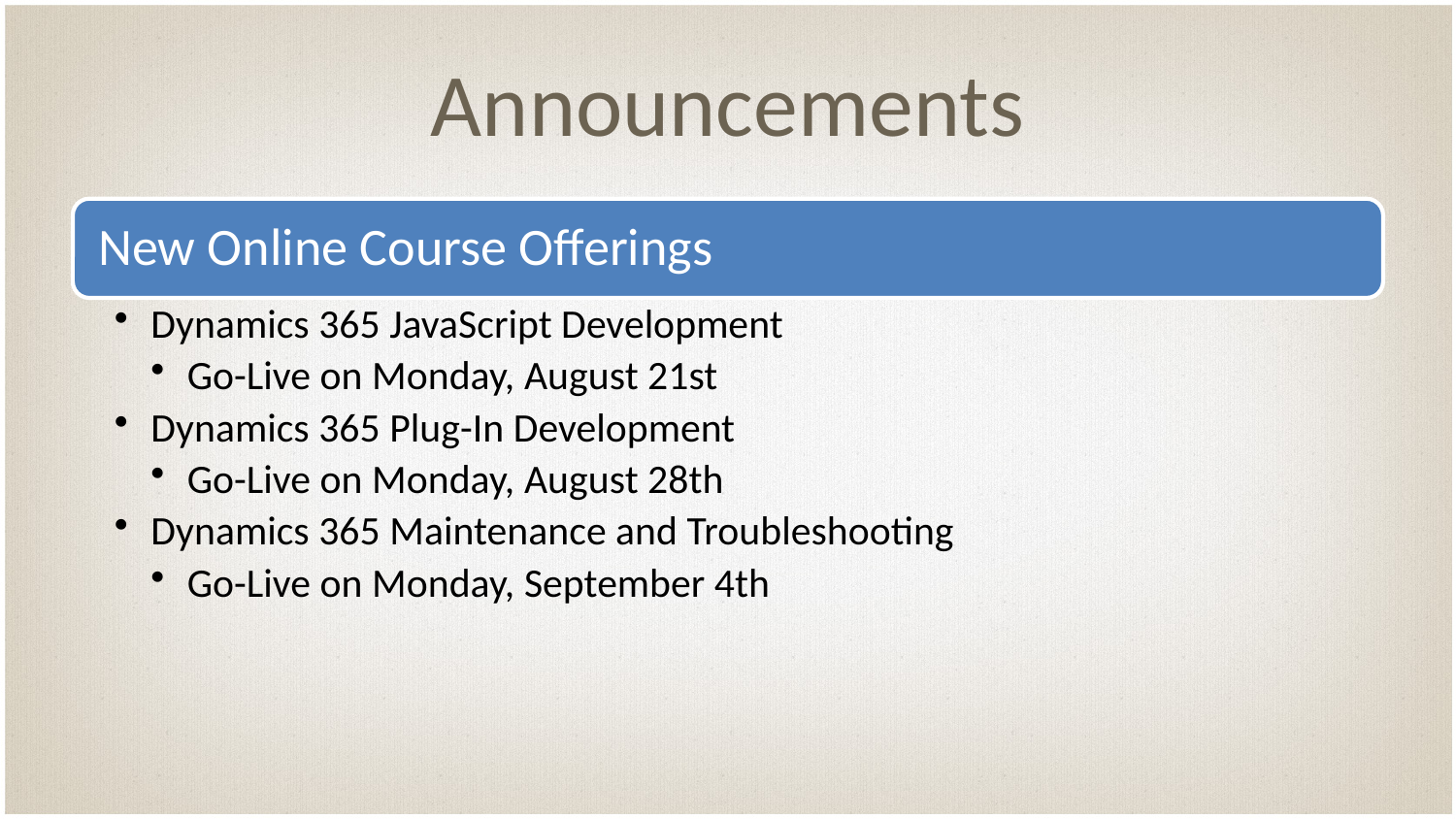

# Announcements
New Online Course Offerings
Dynamics 365 JavaScript Development
Go-Live on Monday, August 21st
Dynamics 365 Plug-In Development
Go-Live on Monday, August 28th
Dynamics 365 Maintenance and Troubleshooting
Go-Live on Monday, September 4th